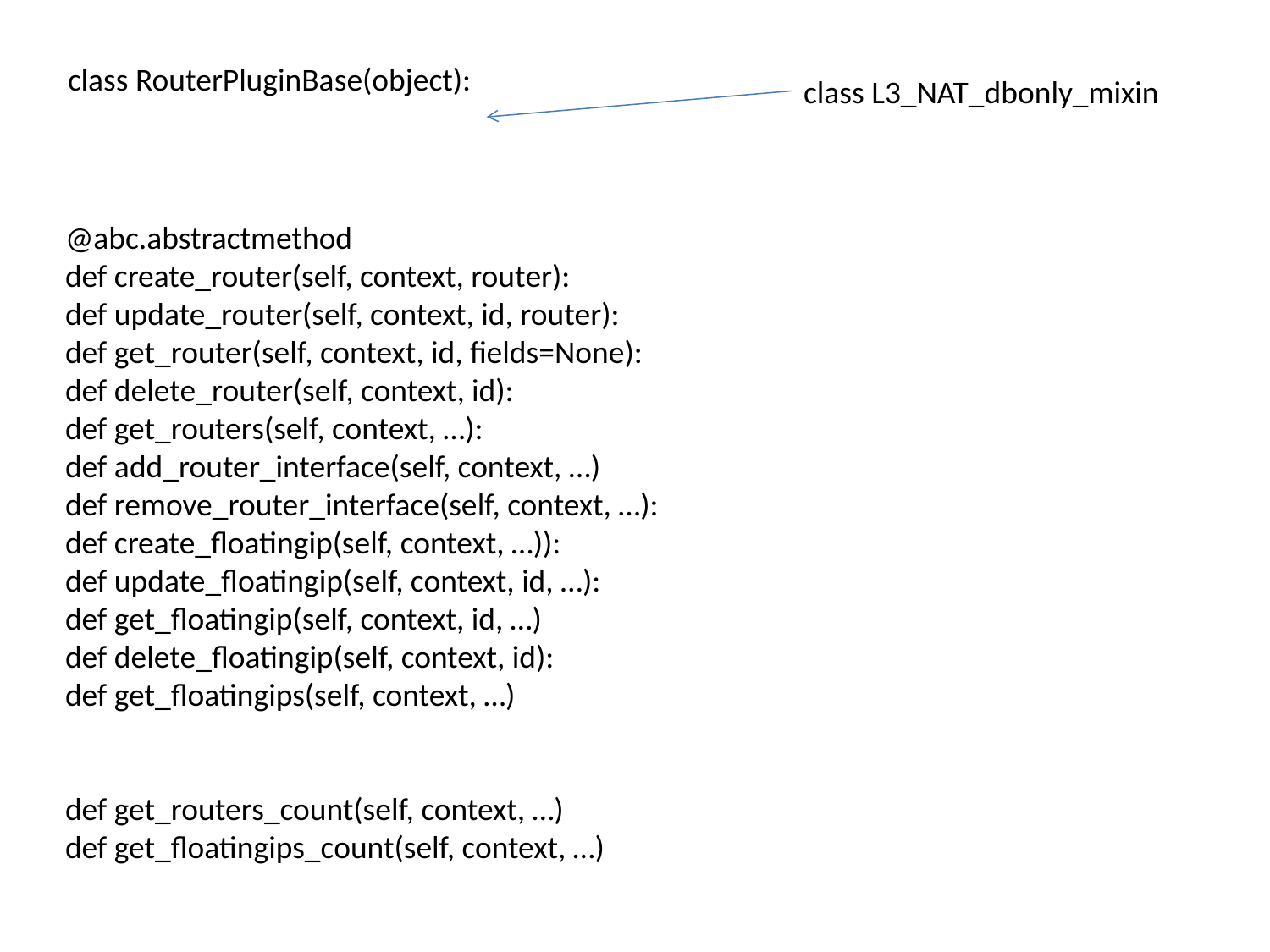

class RouterPluginBase(object):

class L3_NAT_dbonly_mixin
@abc.abstractmethod
def create_router(self, context, router):
def update_router(self, context, id, router):
def get_router(self, context, id, fields=None):
def delete_router(self, context, id):
def get_routers(self, context, …):
def add_router_interface(self, context, …)
def remove_router_interface(self, context, …):
def create_floatingip(self, context, …)):
def update_floatingip(self, context, id, …):
def get_floatingip(self, context, id, …)
def delete_floatingip(self, context, id):
def get_floatingips(self, context, …)

def get_routers_count(self, context, …)
def get_floatingips_count(self, context, …)